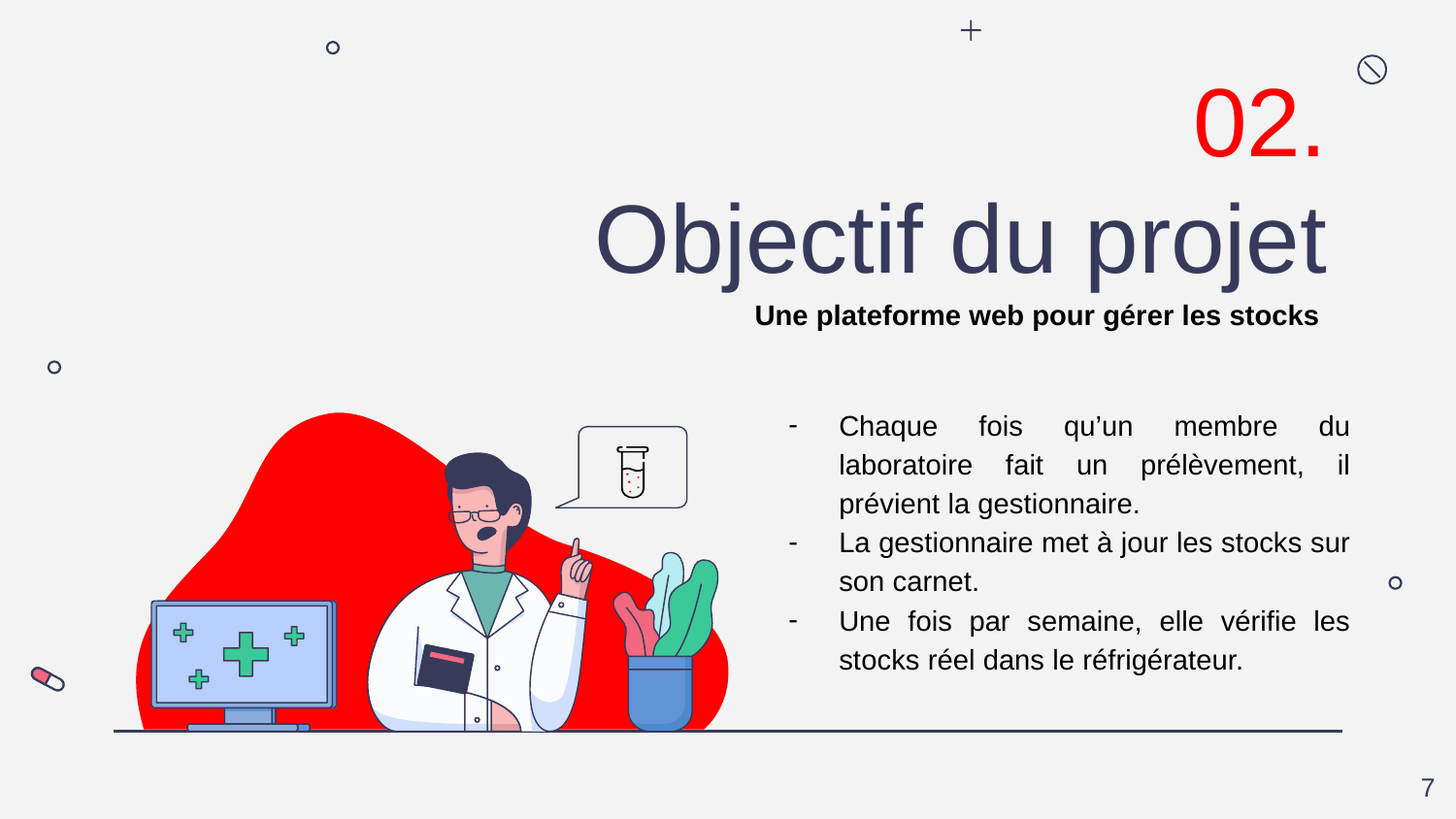

# 02.
Objectif du projet
Une plateforme web pour gérer les stocks
Chaque fois qu’un membre du laboratoire fait un prélèvement, il prévient la gestionnaire.
La gestionnaire met à jour les stocks sur son carnet.
Une fois par semaine, elle vérifie les stocks réel dans le réfrigérateur.

7